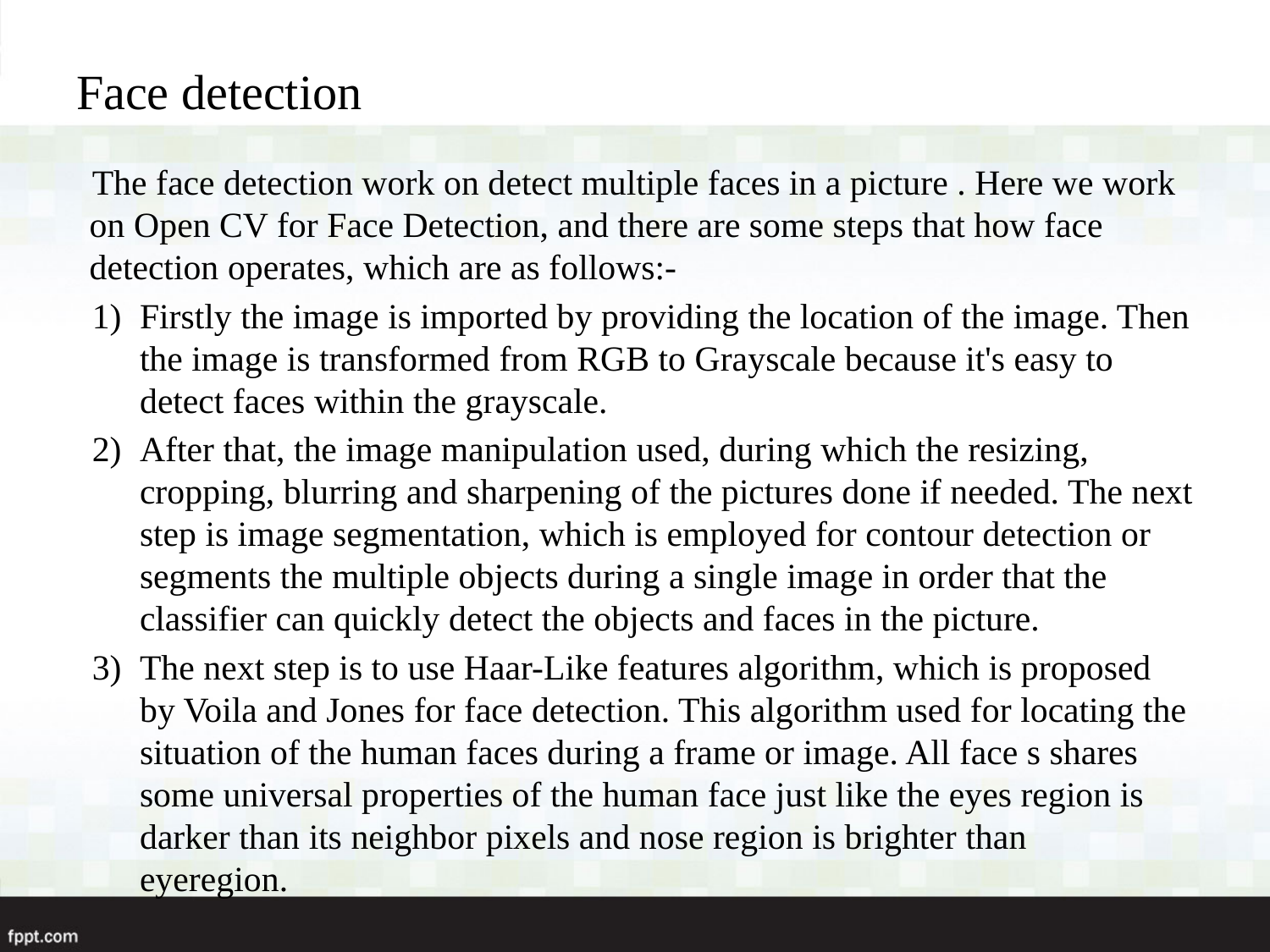

# Face detection
The face detection work on detect multiple faces in a picture . Here we work on Open CV for Face Detection, and there are some steps that how face detection operates, which are as follows:-
Firstly the image is imported by providing the location of the image. Then the image is transformed from RGB to Grayscale because it's easy to detect faces within the grayscale.
After that, the image manipulation used, during which the resizing, cropping, blurring and sharpening of the pictures done if needed. The next step is image segmentation, which is employed for contour detection or segments the multiple objects during a single image in order that the classifier can quickly detect the objects and faces in the picture.
The next step is to use Haar-Like features algorithm, which is proposed by Voila and Jones for face detection. This algorithm used for locating the situation of the human faces during a frame or image. All face s shares some universal properties of the human face just like the eyes region is darker than its neighbor pixels and nose region is brighter than eyeregion.